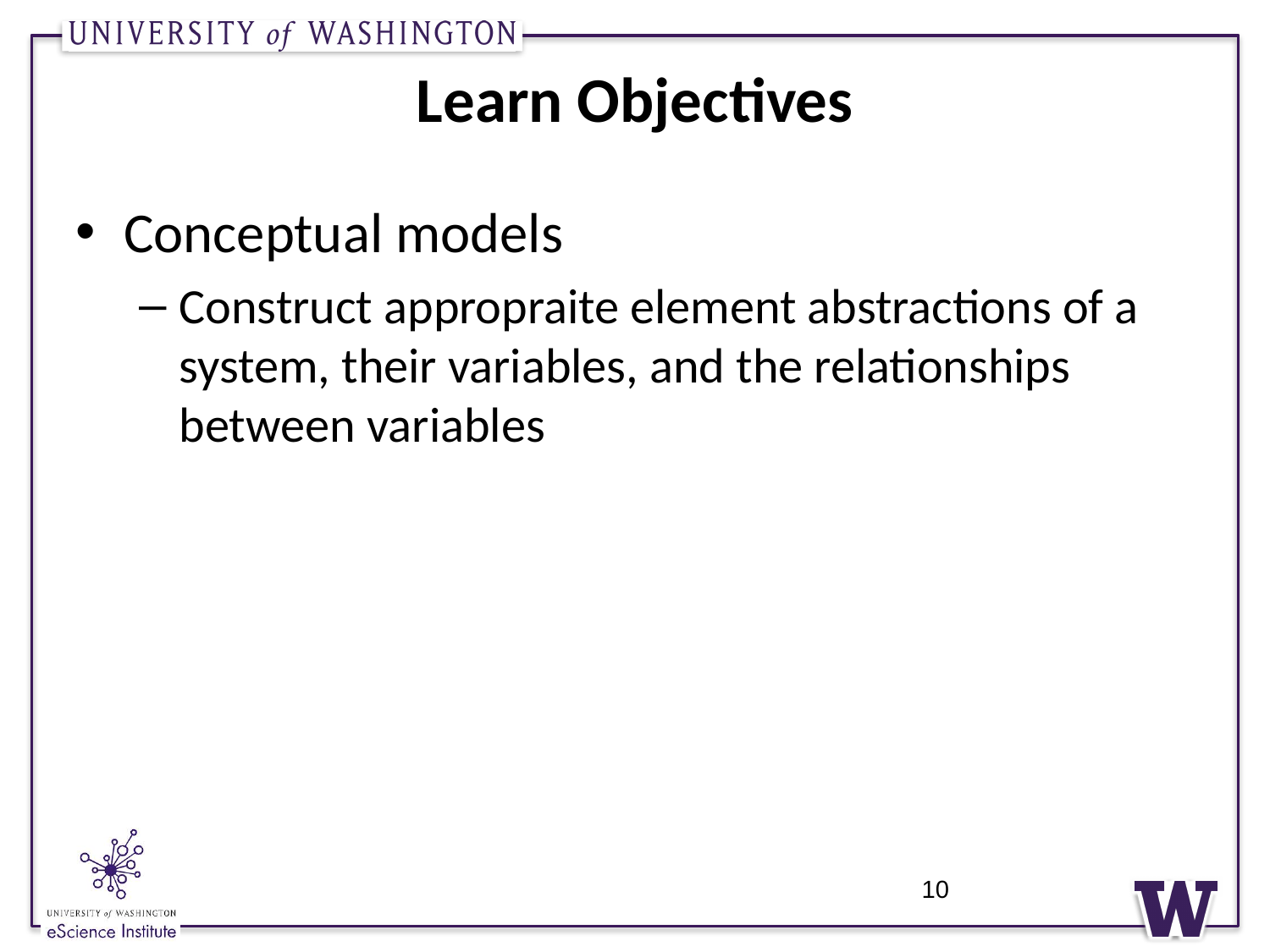

# Learn Objectives
Conceptual models
Construct appropraite element abstractions of a system, their variables, and the relationships between variables
10